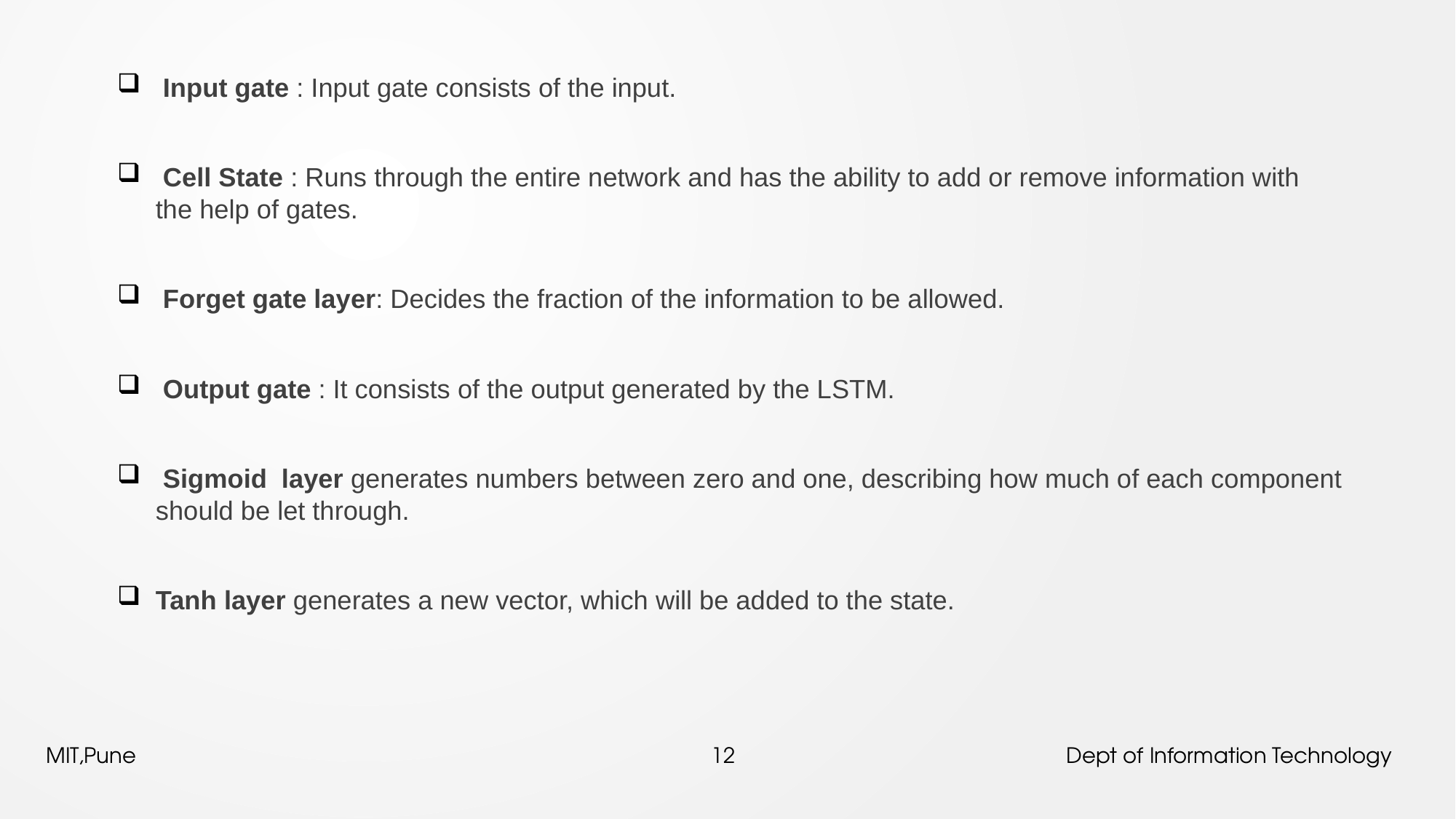

Input gate : Input gate consists of the input.

 Cell State : Runs through the entire network and has the ability to add or remove information with the help of gates.

 Forget gate layer: Decides the fraction of the information to be allowed.

 Output gate : It consists of the output generated by the LSTM.

 Sigmoid  layer generates numbers between zero and one, describing how much of each component should be let through.

Tanh layer generates a new vector, which will be added to the state.
MIT,Pune                                                                                                   12                                                         Dept of Information Technology